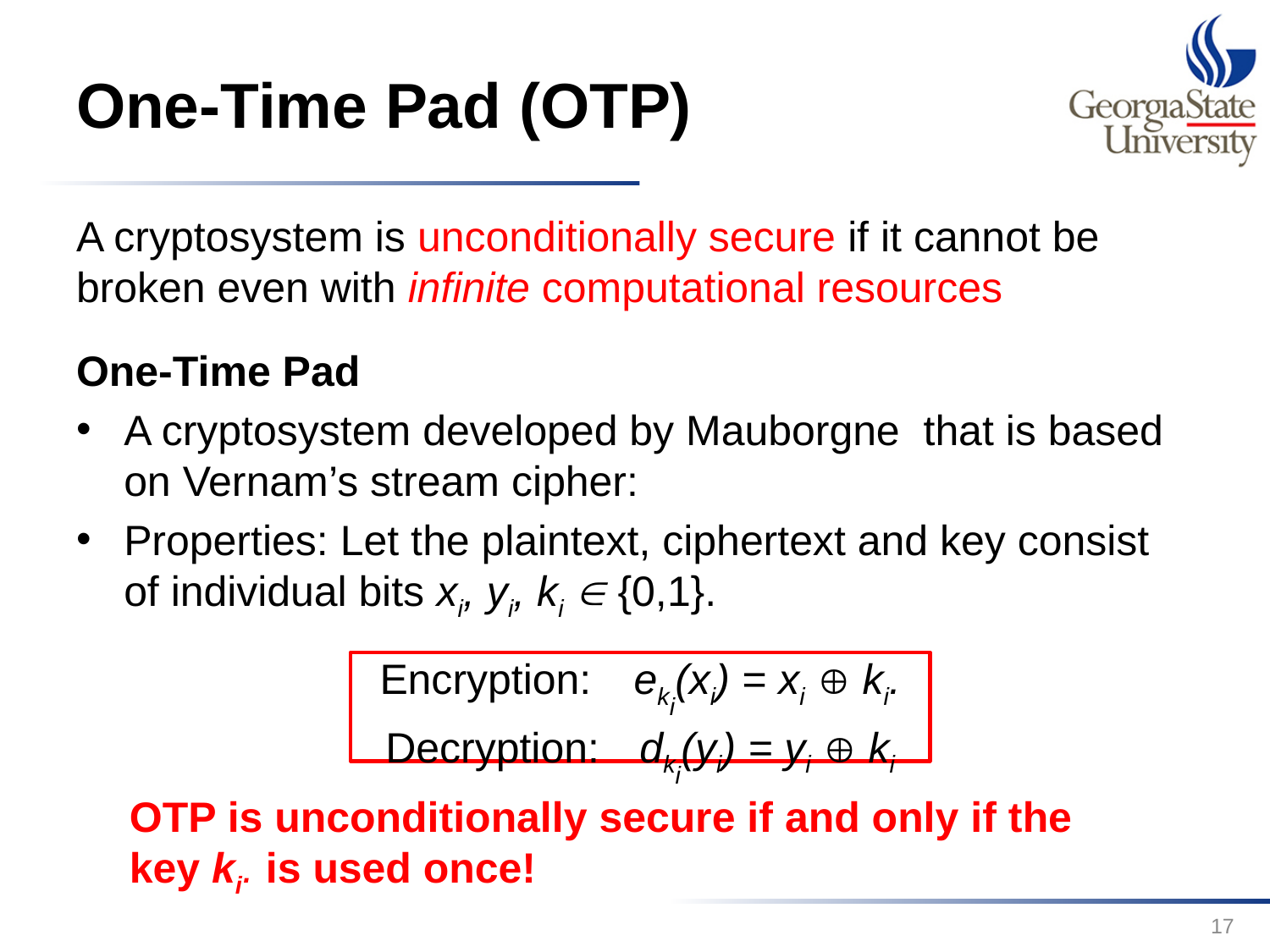

# One-Time Pad (OTP)
A cryptosystem is unconditionally secure if it cannot be broken even with infinite computational resources

One-Time Pad
A cryptosystem developed by Mauborgne  that is based on Vernam’s stream cipher:
Properties: Let the plaintext, ciphertext and key consist of individual bits xi, yi, ki ∈ {0,1}.

Encryption: 	eki(xi) = xi ⊕ ki.
Decryption:	dki(yi) = yi ⊕ ki
OTP is unconditionally secure if and only if the key ki. is used once!
17